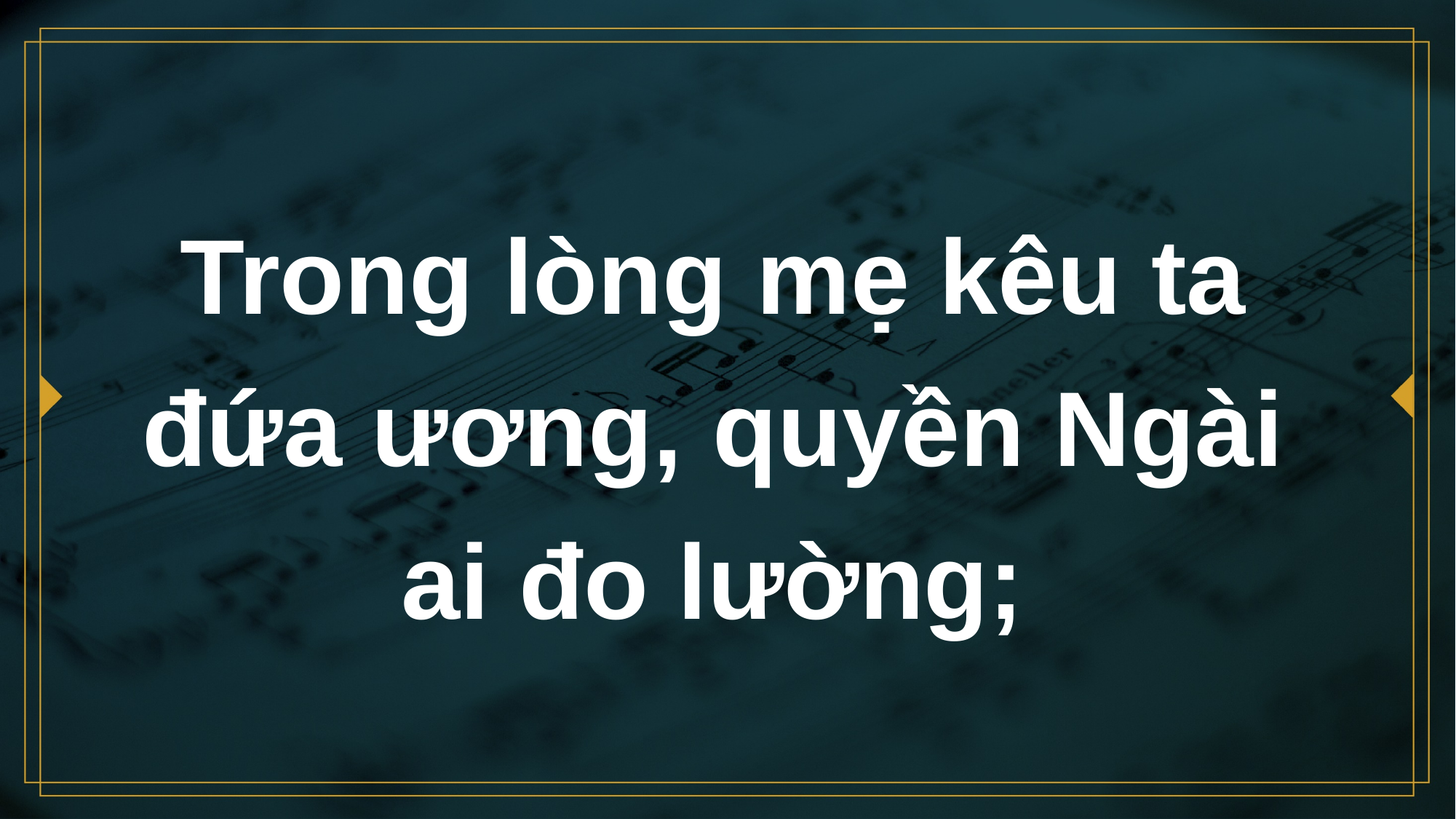

# Trong lòng mẹ kêu ta đứa ương, quyền Ngài ai đo lường;